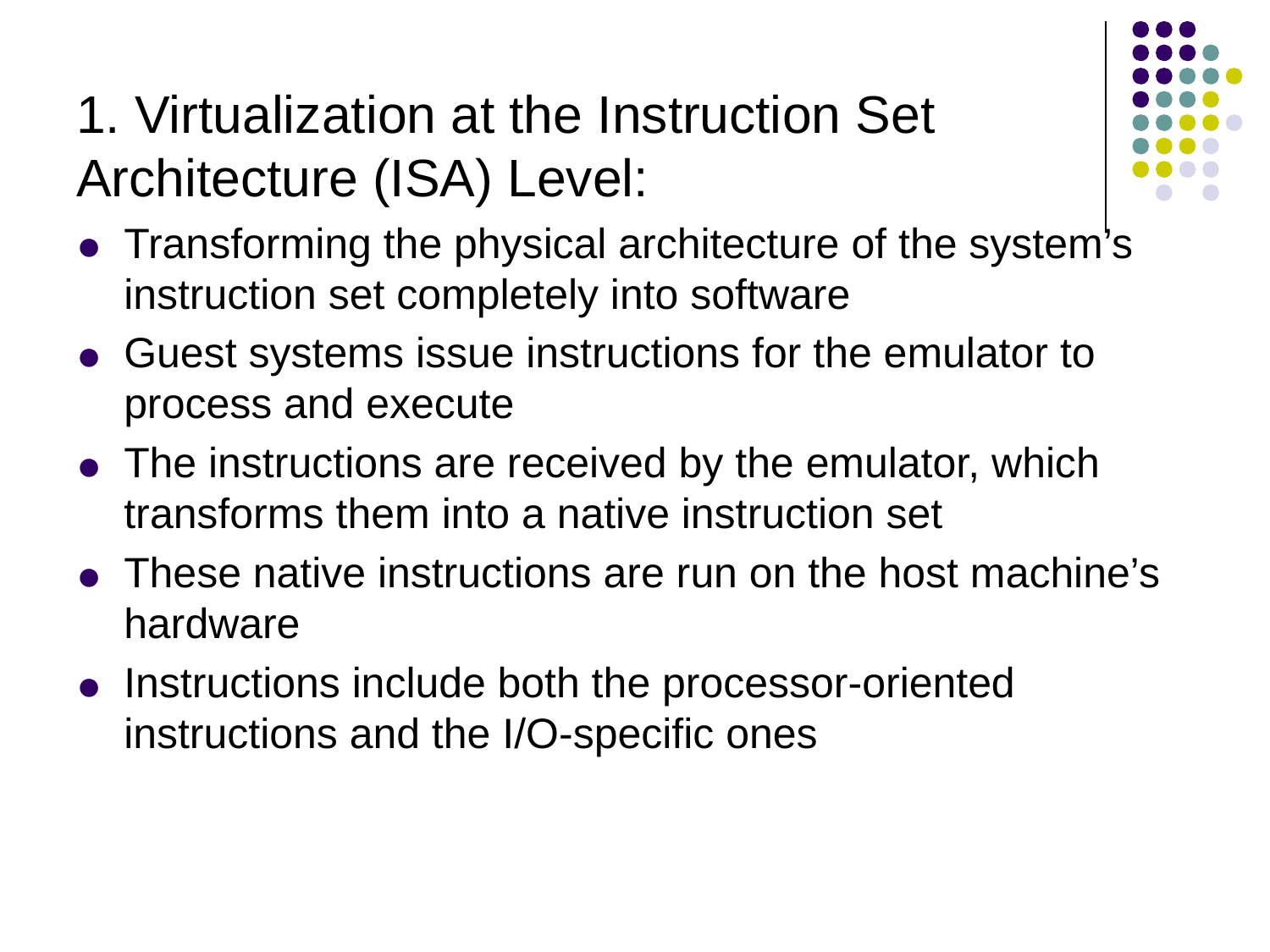

1. Virtualization at the Instruction Set Architecture (ISA) Level:
Transforming the physical architecture of the system’s instruction set completely into software
Guest systems issue instructions for the emulator to process and execute
The instructions are received by the emulator, which transforms them into a native instruction set
These native instructions are run on the host machine’s hardware
Instructions include both the processor-oriented instructions and the I/O-specific ones